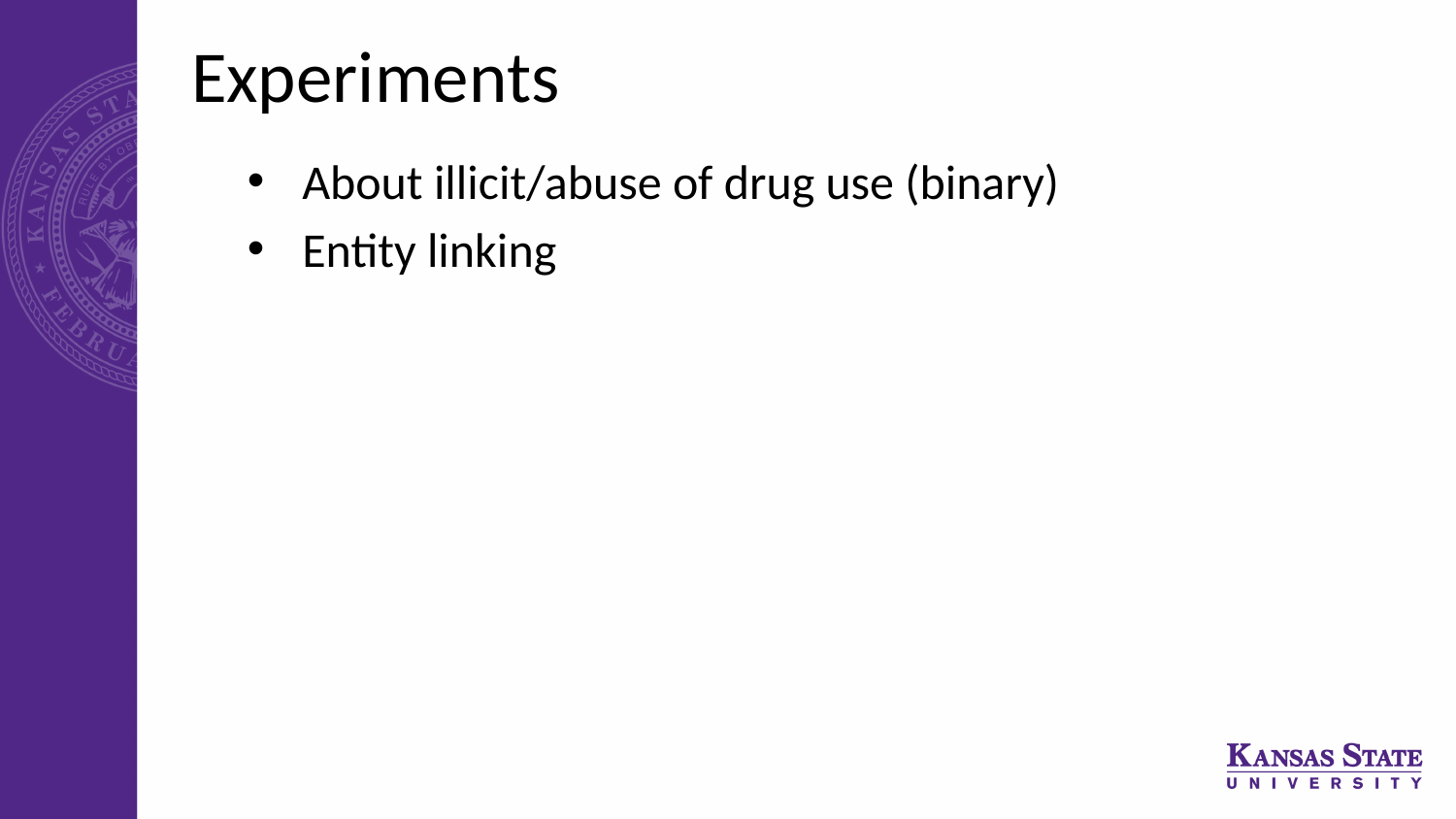

# Experiments
About illicit/abuse of drug use (binary)
Entity linking